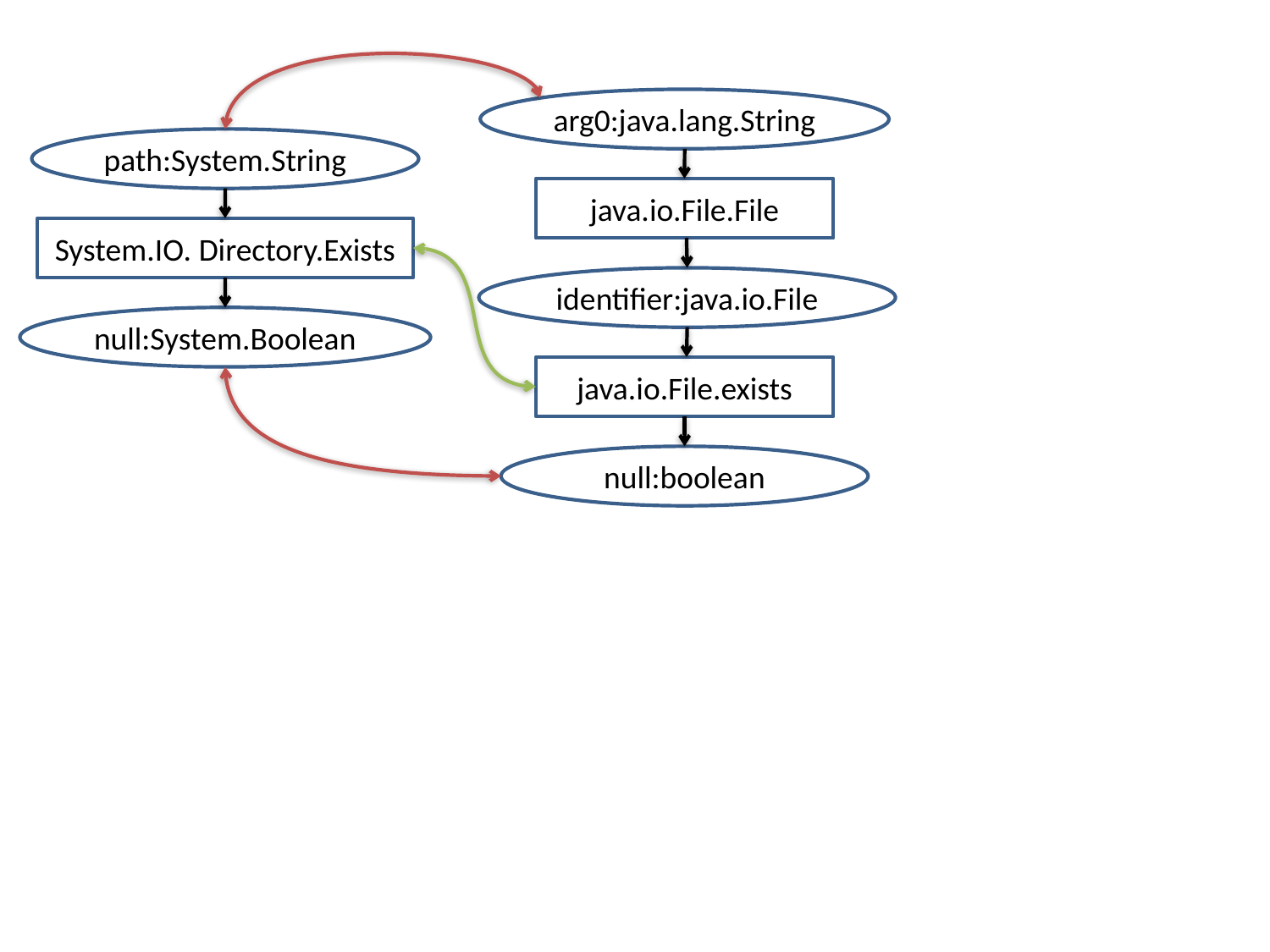

arg0:java.lang.String
path:System.String
java.io.File.File
System.IO. Directory.Exists
identifier:java.io.File
null:System.Boolean
java.io.File.exists
null:boolean